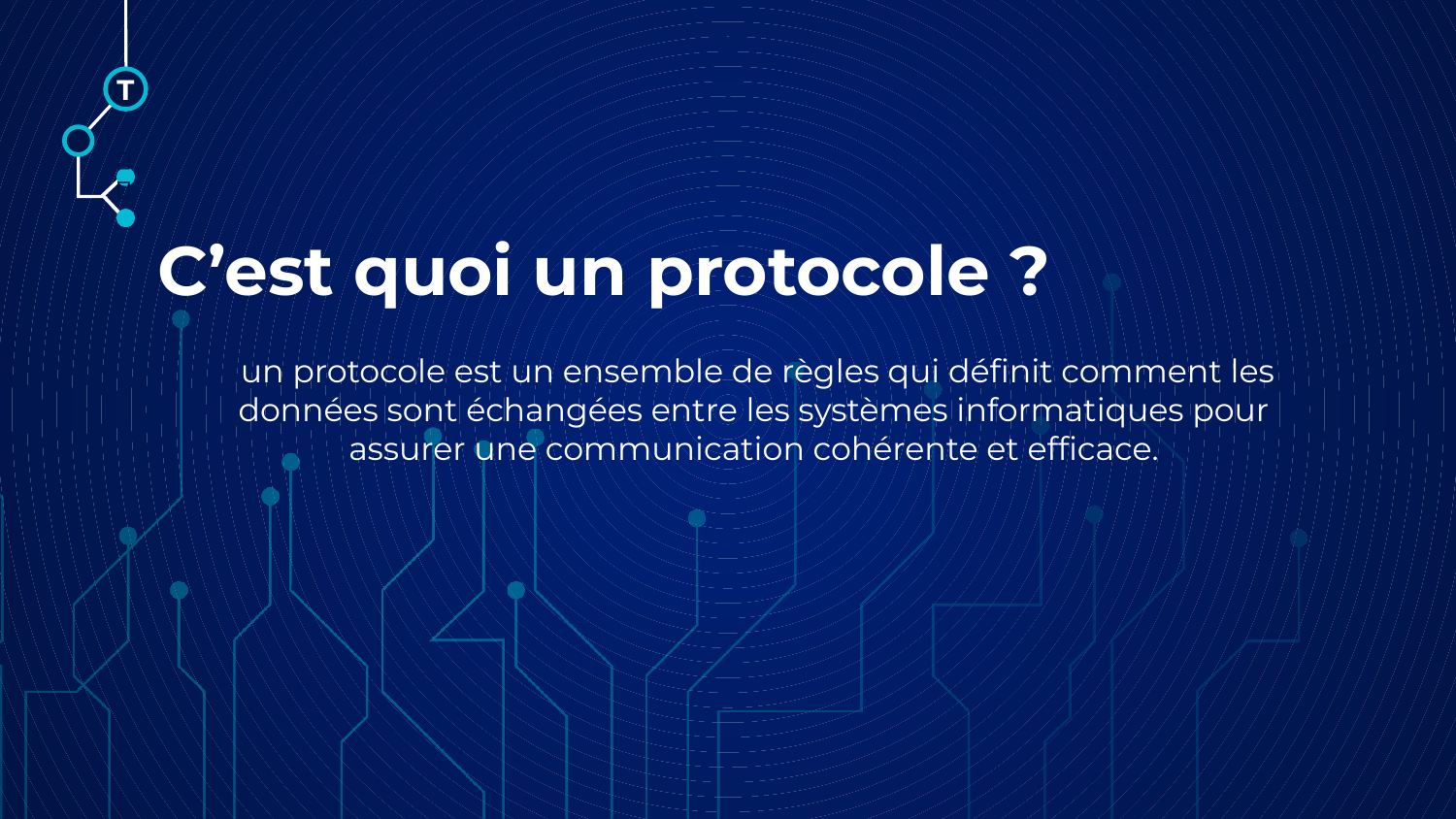

T
# C’est quoi un protocole ?

🠺

🠺
 un protocole est un ensemble de règles qui définit comment les données sont échangées entre les systèmes informatiques pour assurer une communication cohérente et efficace.